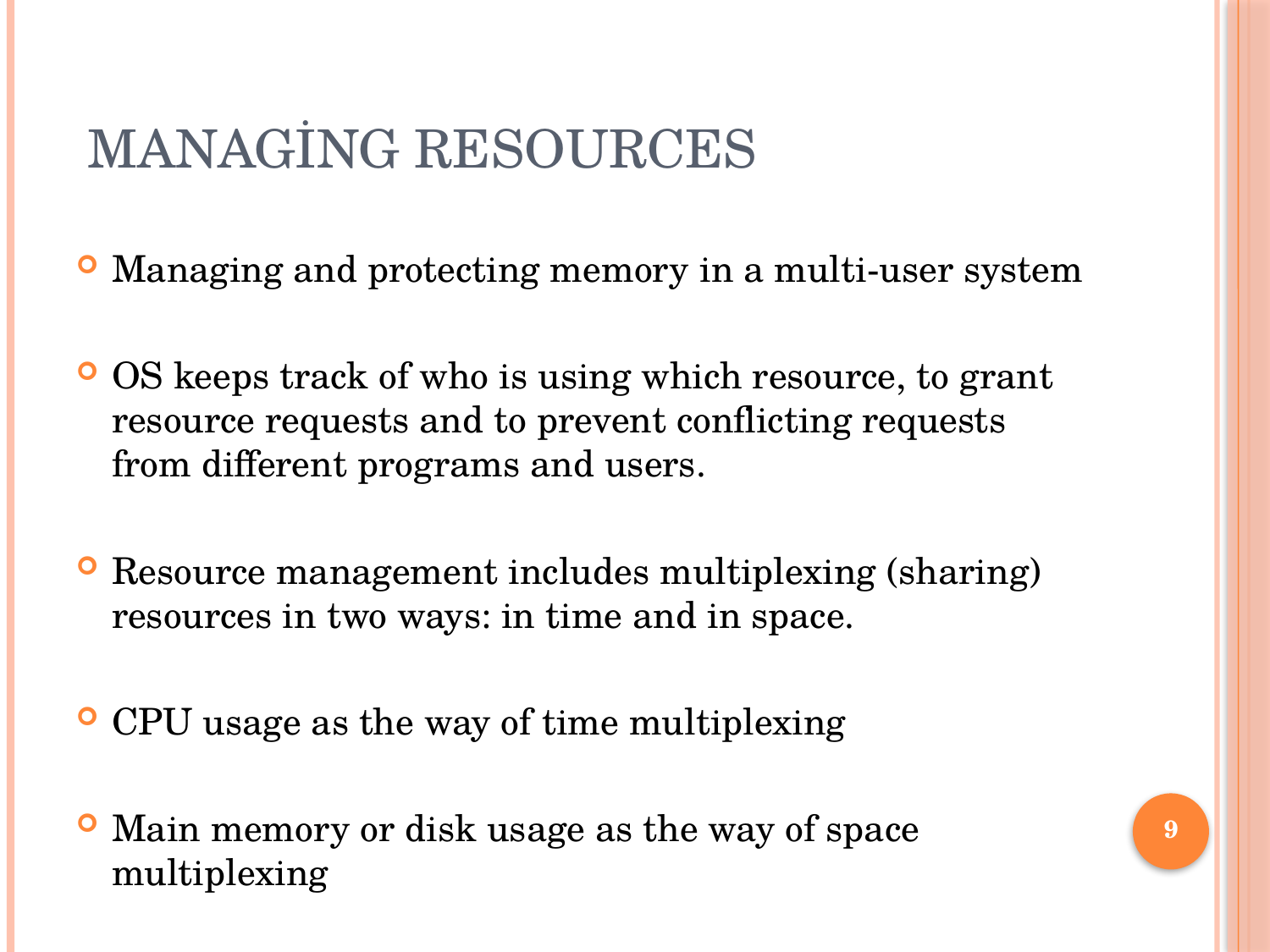

# Managing Resources
Managing and protecting memory in a multi-user system

OS keeps track of who is using which resource, to grant resource requests and to prevent conflicting requests from different programs and users.

Resource management includes multiplexing (sharing) resources in two ways: in time and in space.

CPU usage as the way of time multiplexing

Main memory or disk usage as the way of space multiplexing

9